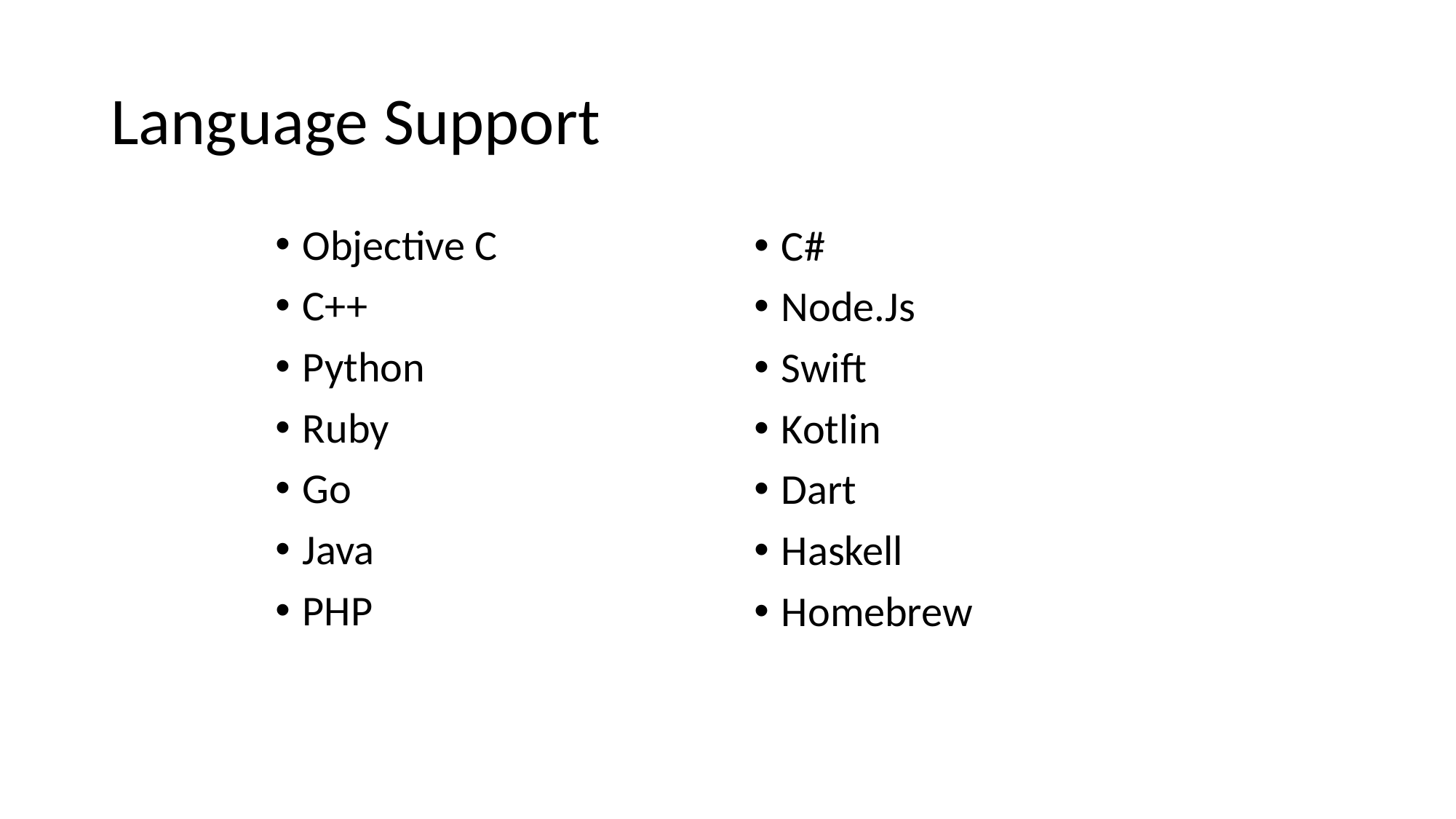

# Language Support
Objective C
C++
Python
Ruby
Go
Java
PHP

C#
Node.Js
Swift
Kotlin
Dart
Haskell
Homebrew